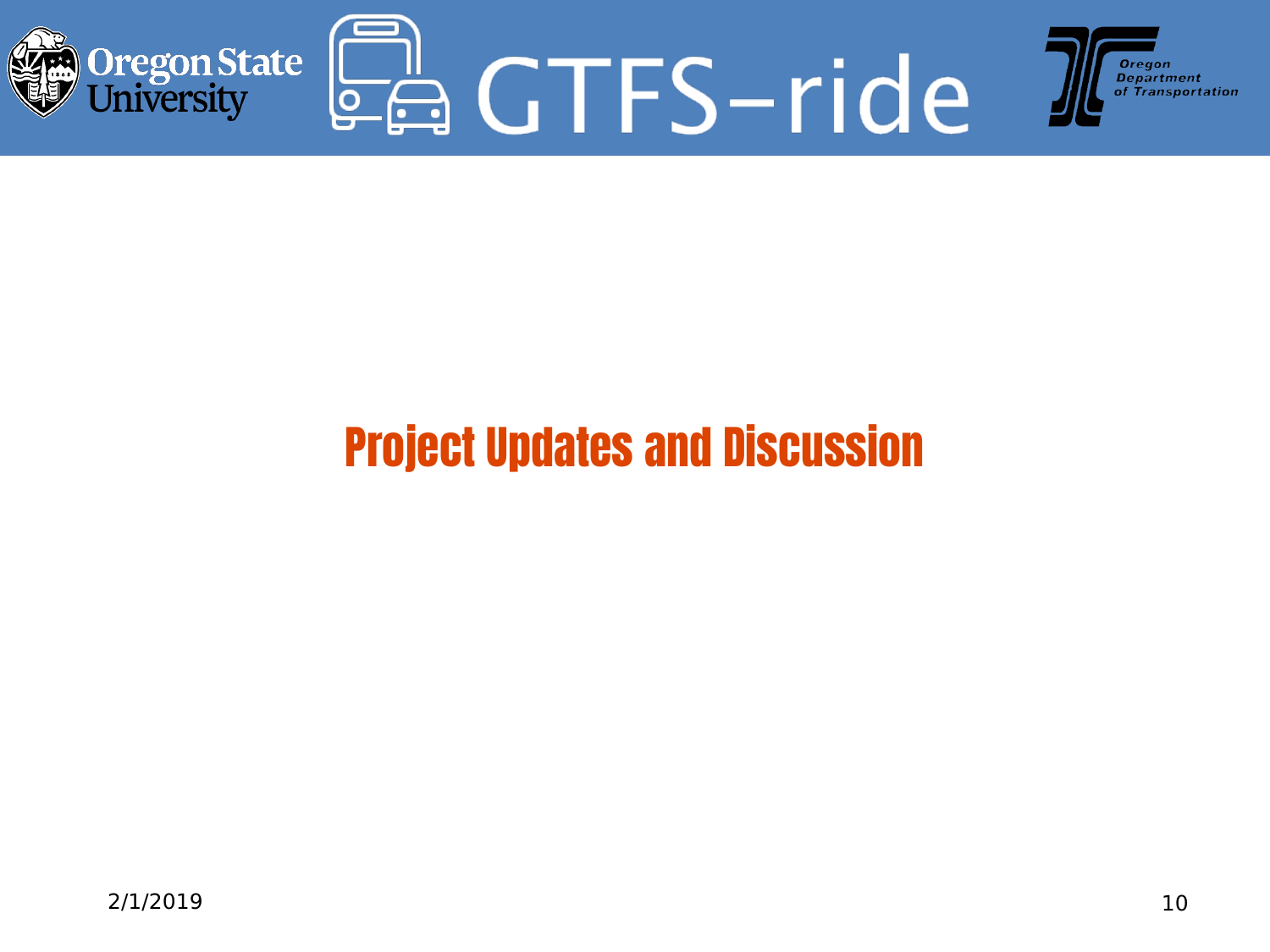

# Project Updates and Discussion
2/1/2019
10